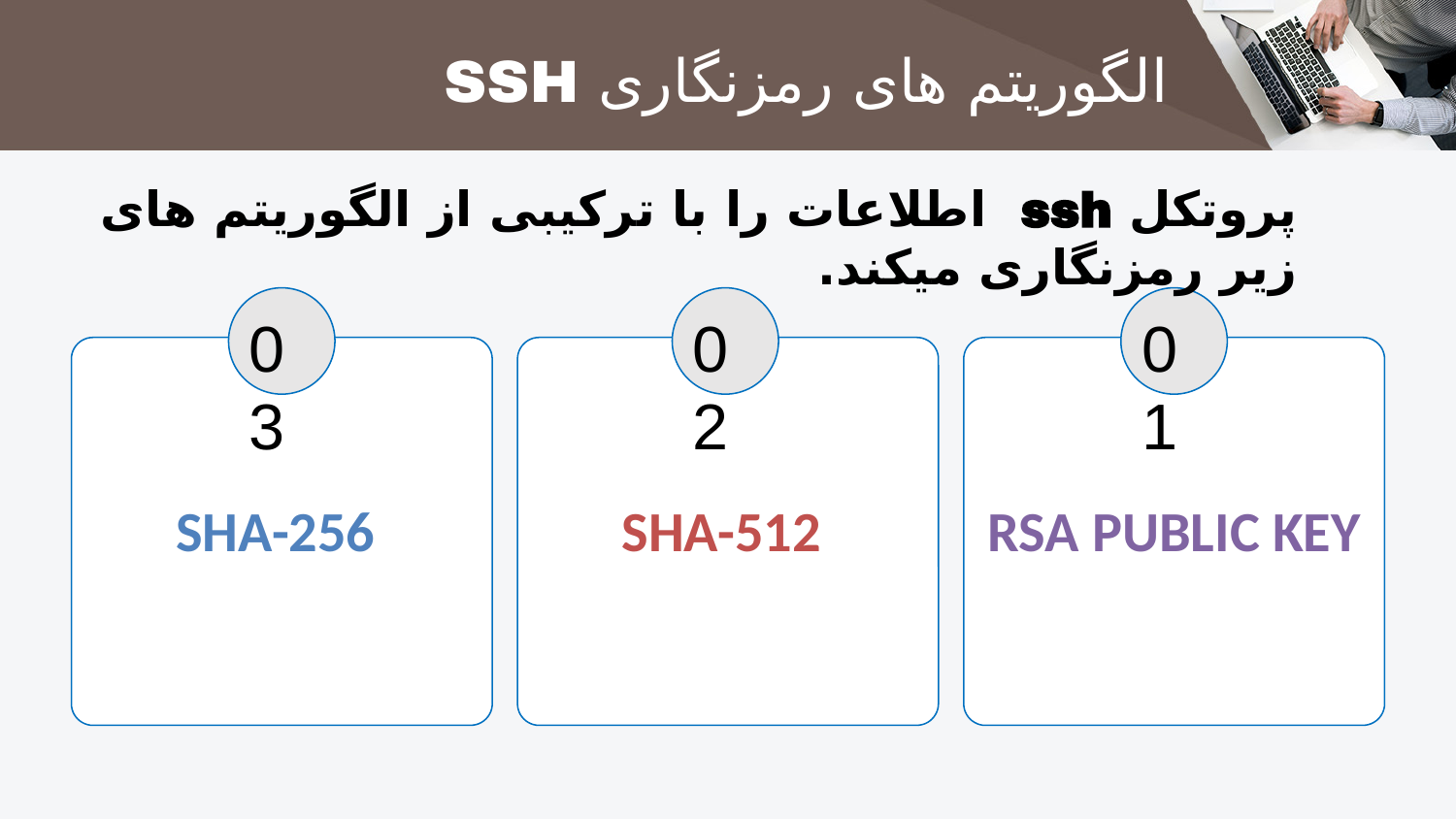

الگوریتم های رمزنگاری SSH
پروتکل ssh  اطلاعات را با ترکیبی از الگوریتم های زیر رمزنگاری میکند.

03
02
01

SHA-512
SHA-256
RSA PUBLIC KEY